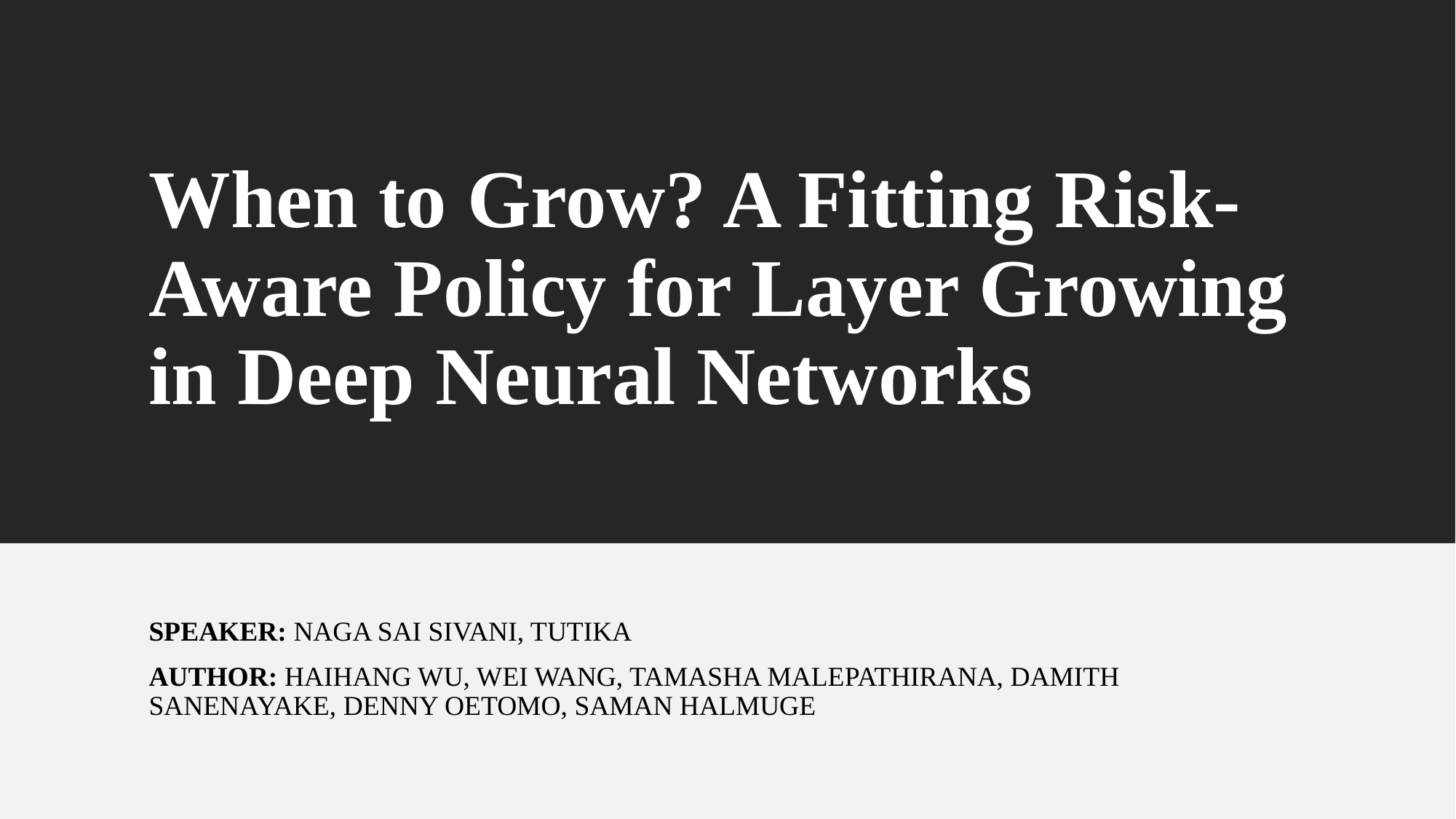

# When to Grow? A Fitting Risk-Aware Policy for Layer Growing in Deep Neural Networks

SPEAKER: NAGA SAI SIVANI, TUTIKA
AUTHOR: Haihang wu, wei wang, tamasha malepathirana, damith sanenayake, denny oetomo, saman halmuge